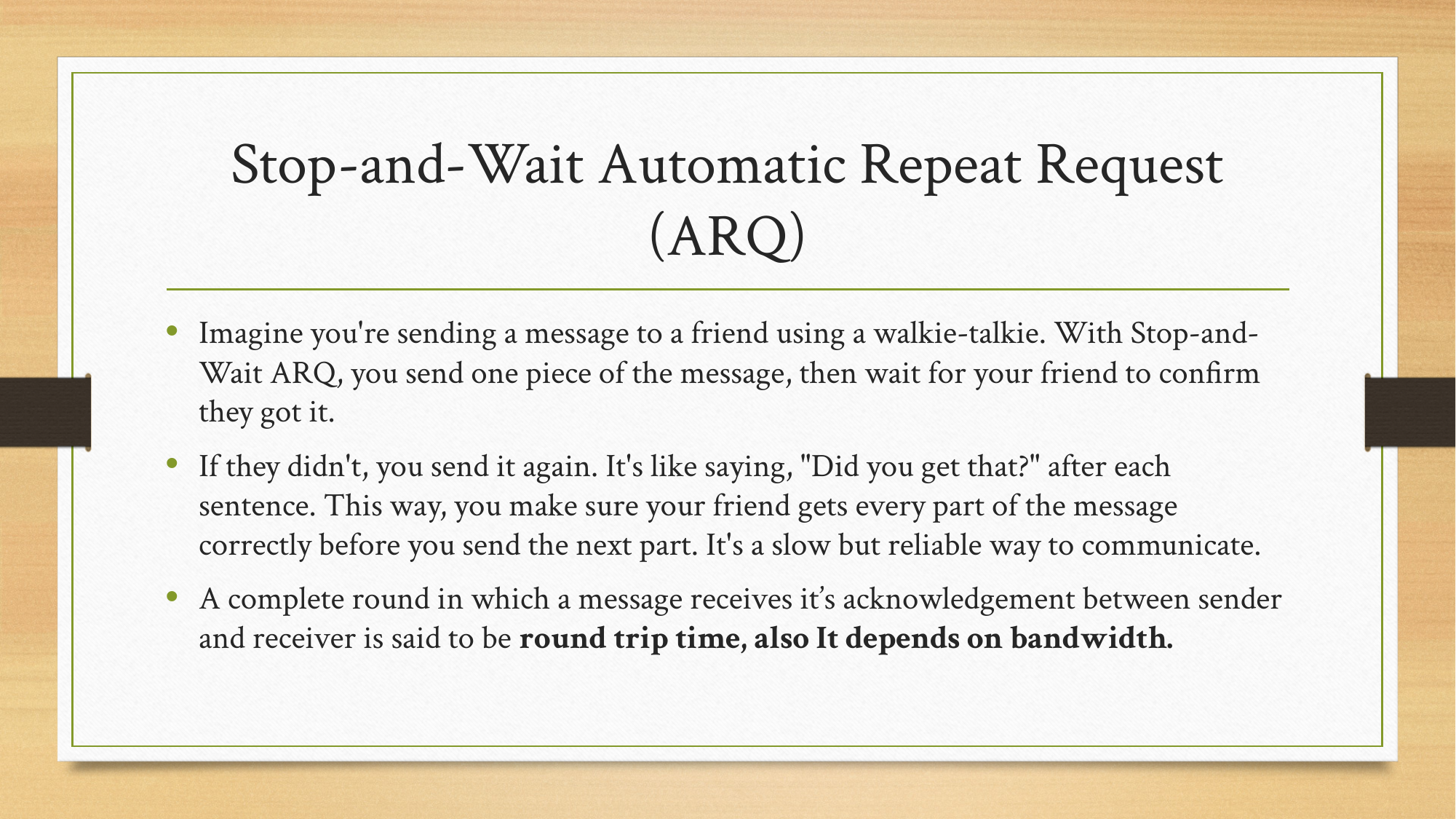

# Stop-and-Wait Automatic Repeat Request (ARQ)
Imagine you're sending a message to a friend using a walkie-talkie. With Stop-and-Wait ARQ, you send one piece of the message, then wait for your friend to confirm they got it.
If they didn't, you send it again. It's like saying, "Did you get that?" after each sentence. This way, you make sure your friend gets every part of the message correctly before you send the next part. It's a slow but reliable way to communicate.
A complete round in which a message receives it’s acknowledgement between sender and receiver is said to be round trip time, also It depends on bandwidth.